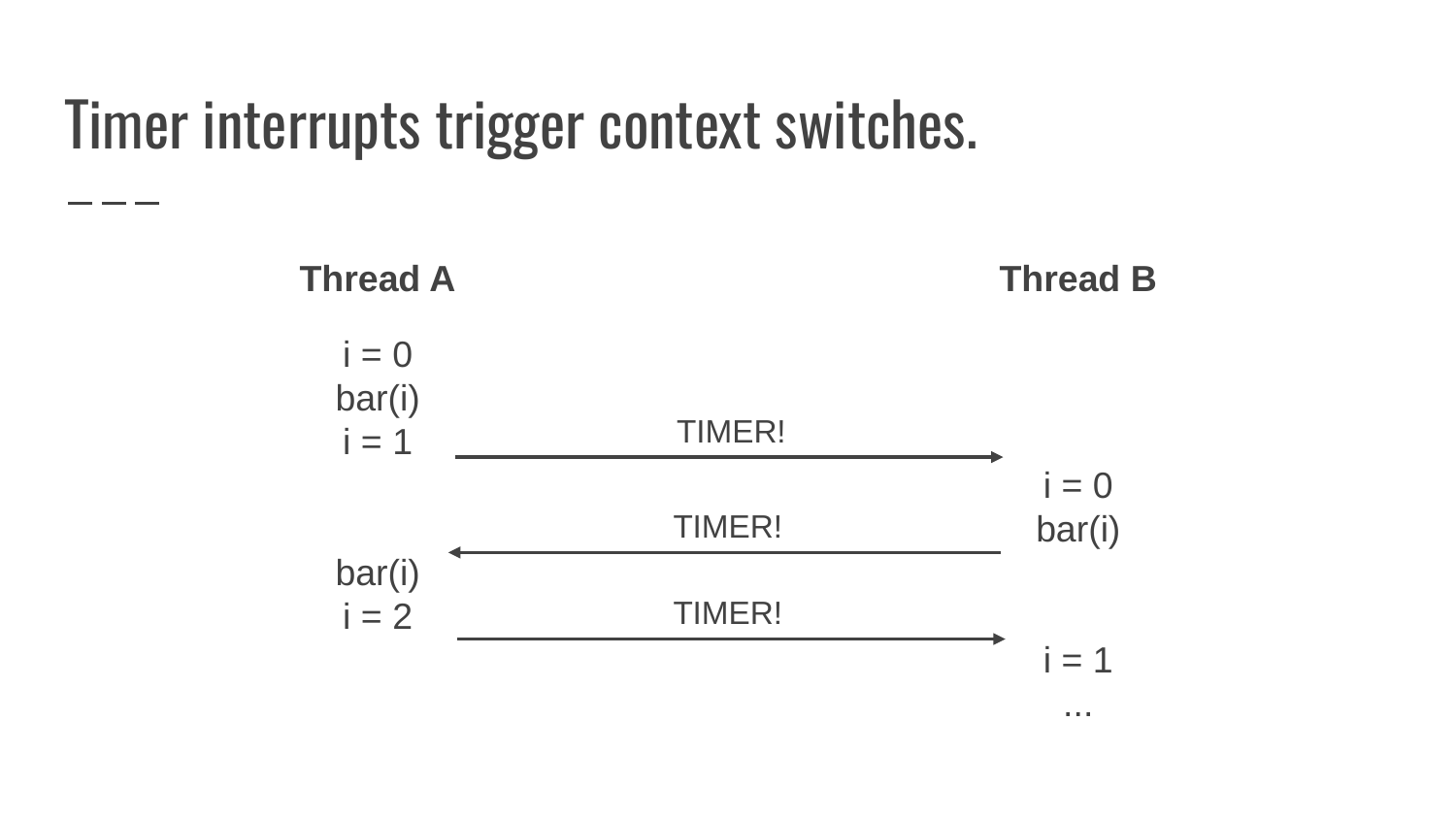

# Timer interrupts trigger context switches.
Thread A
i = 0
bar(i)
i = 1

bar(i)
i = 2
Thread B

i = 0
bar(i)

i = 1
...
TIMER!
TIMER!
TIMER!